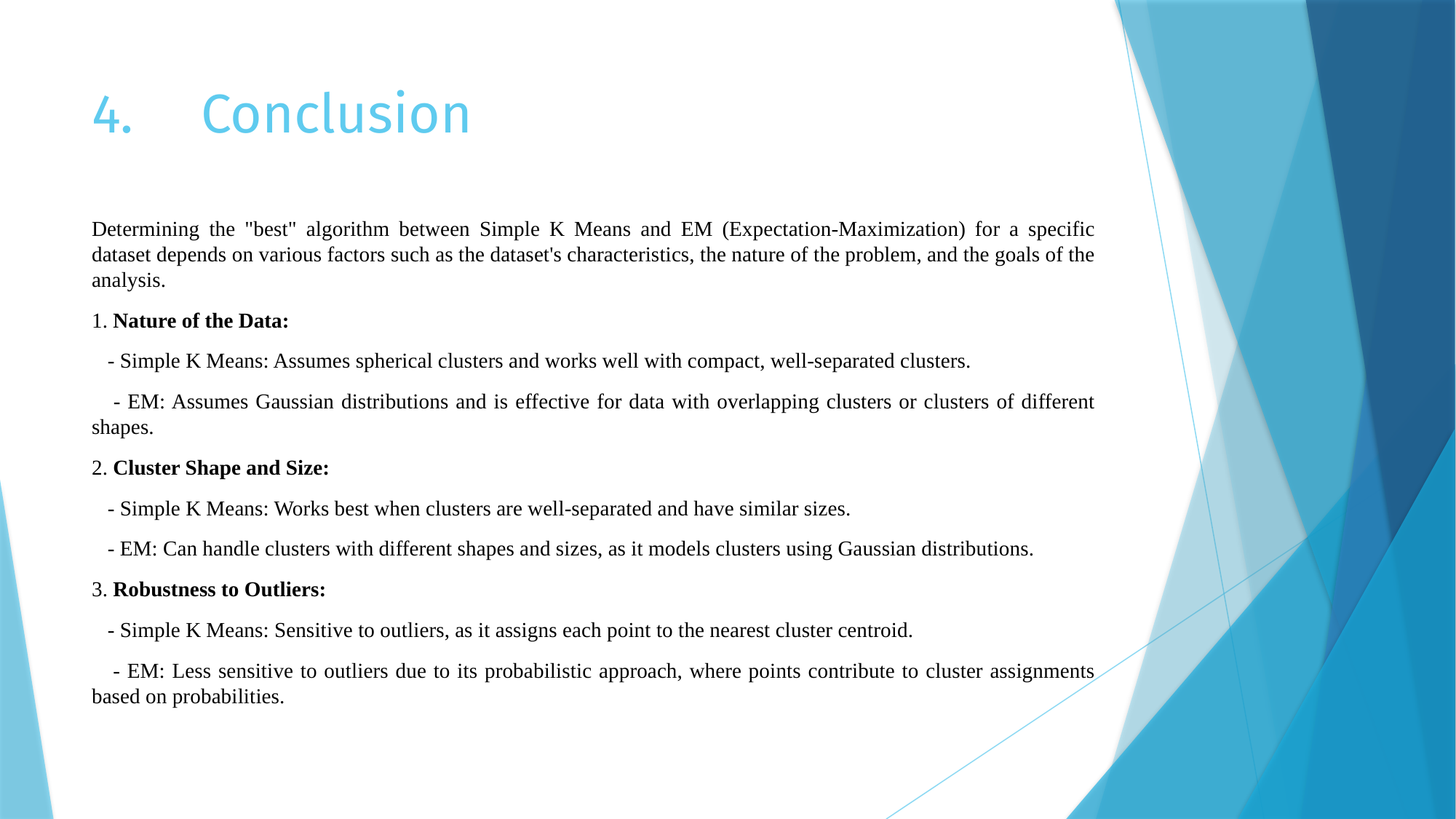

# 4.	Conclusion
Determining the "best" algorithm between Simple K Means and EM (Expectation-Maximization) for a specific dataset depends on various factors such as the dataset's characteristics, the nature of the problem, and the goals of the analysis.
1. Nature of the Data:
   - Simple K Means: Assumes spherical clusters and works well with compact, well-separated clusters.
   - EM: Assumes Gaussian distributions and is effective for data with overlapping clusters or clusters of different shapes.
2. Cluster Shape and Size:
   - Simple K Means: Works best when clusters are well-separated and have similar sizes.
   - EM: Can handle clusters with different shapes and sizes, as it models clusters using Gaussian distributions.
3. Robustness to Outliers:
   - Simple K Means: Sensitive to outliers, as it assigns each point to the nearest cluster centroid.
   - EM: Less sensitive to outliers due to its probabilistic approach, where points contribute to cluster assignments based on probabilities.